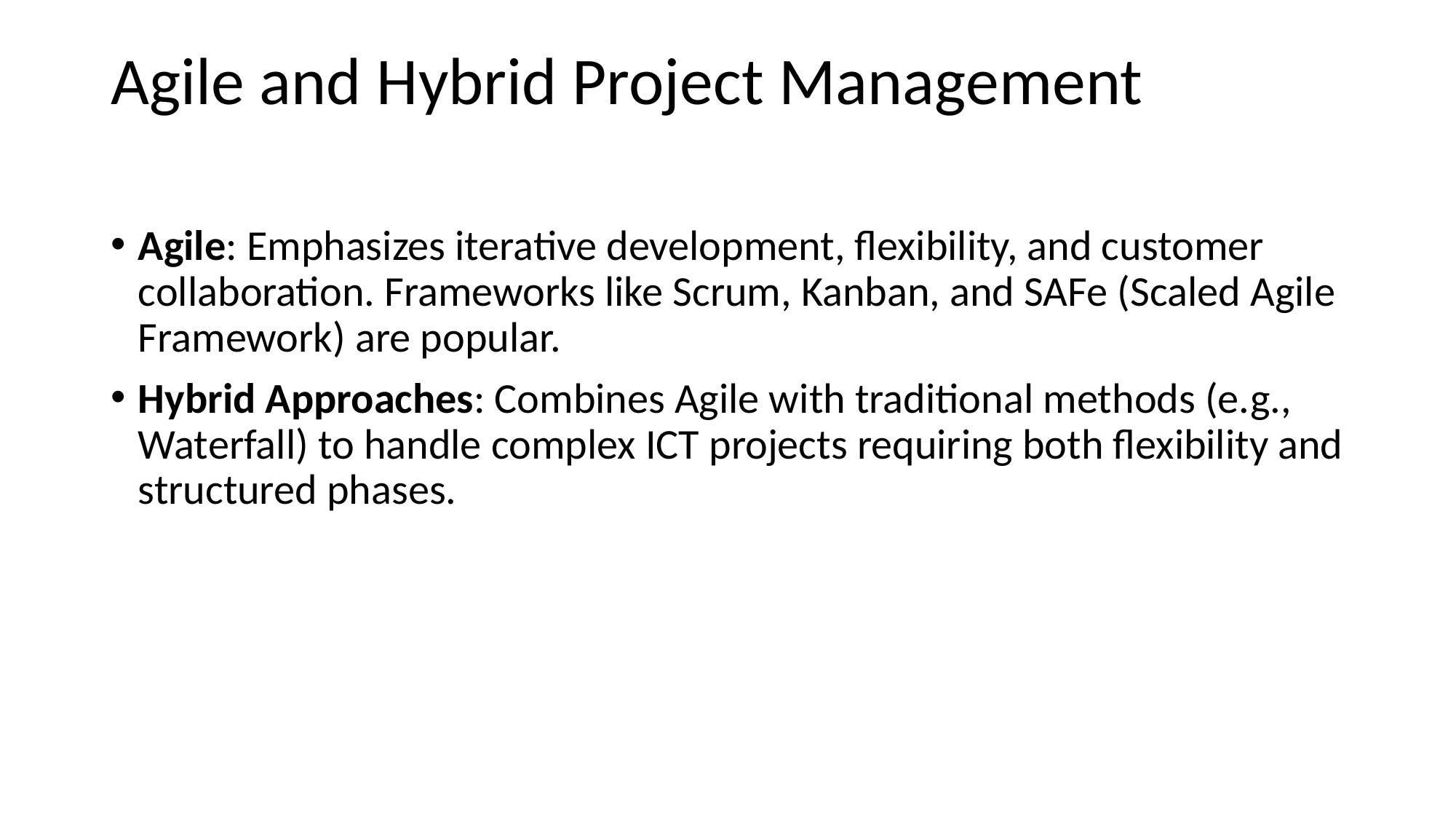

# Agile and Hybrid Project Management
Agile: Emphasizes iterative development, flexibility, and customer collaboration. Frameworks like Scrum, Kanban, and SAFe (Scaled Agile Framework) are popular.
Hybrid Approaches: Combines Agile with traditional methods (e.g., Waterfall) to handle complex ICT projects requiring both flexibility and structured phases.